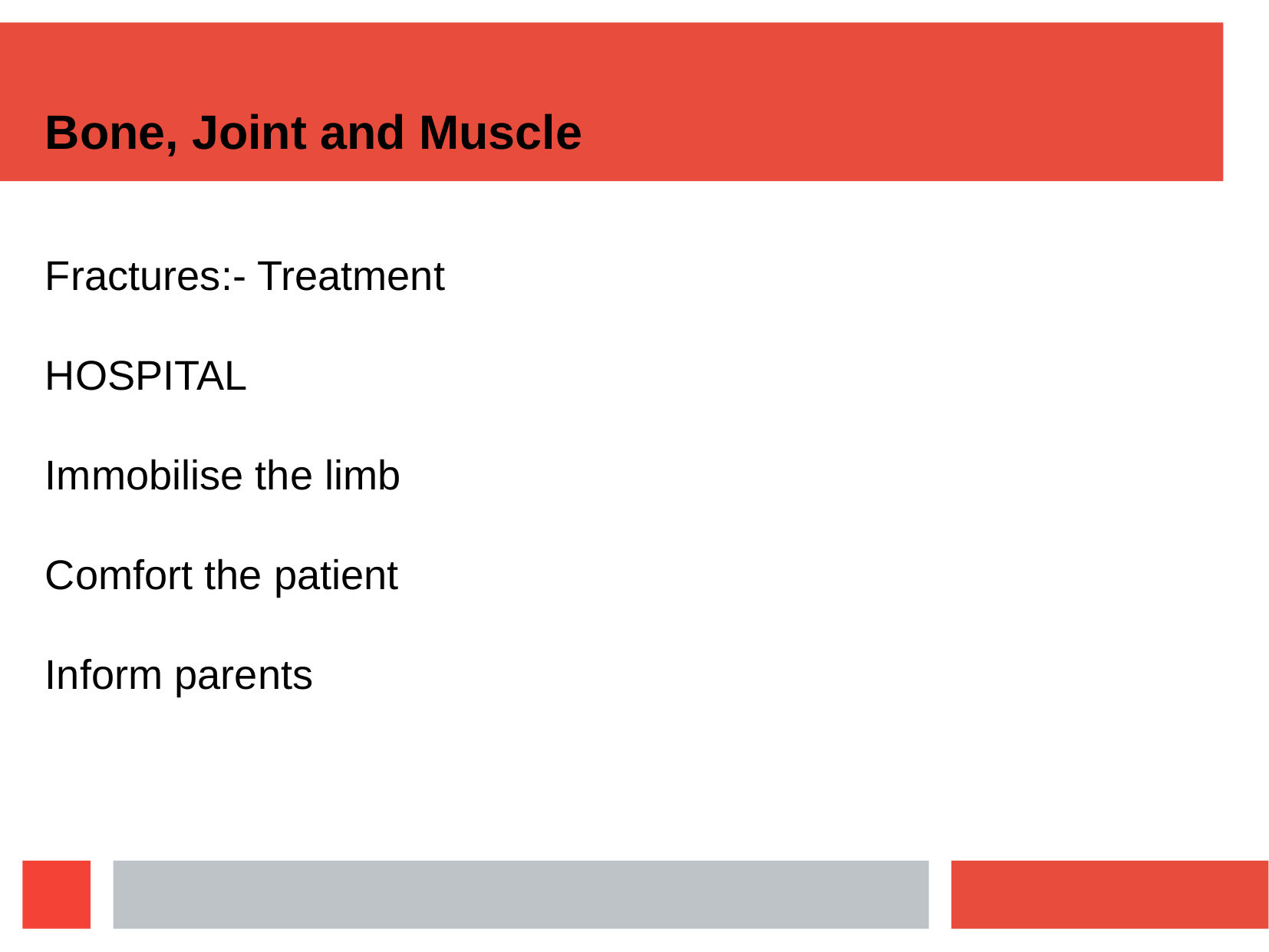

Bone, Joint and Muscle
Fractures:- Treatment

HOSPITAL

Immobilise the limb

Comfort the patient

Inform parents